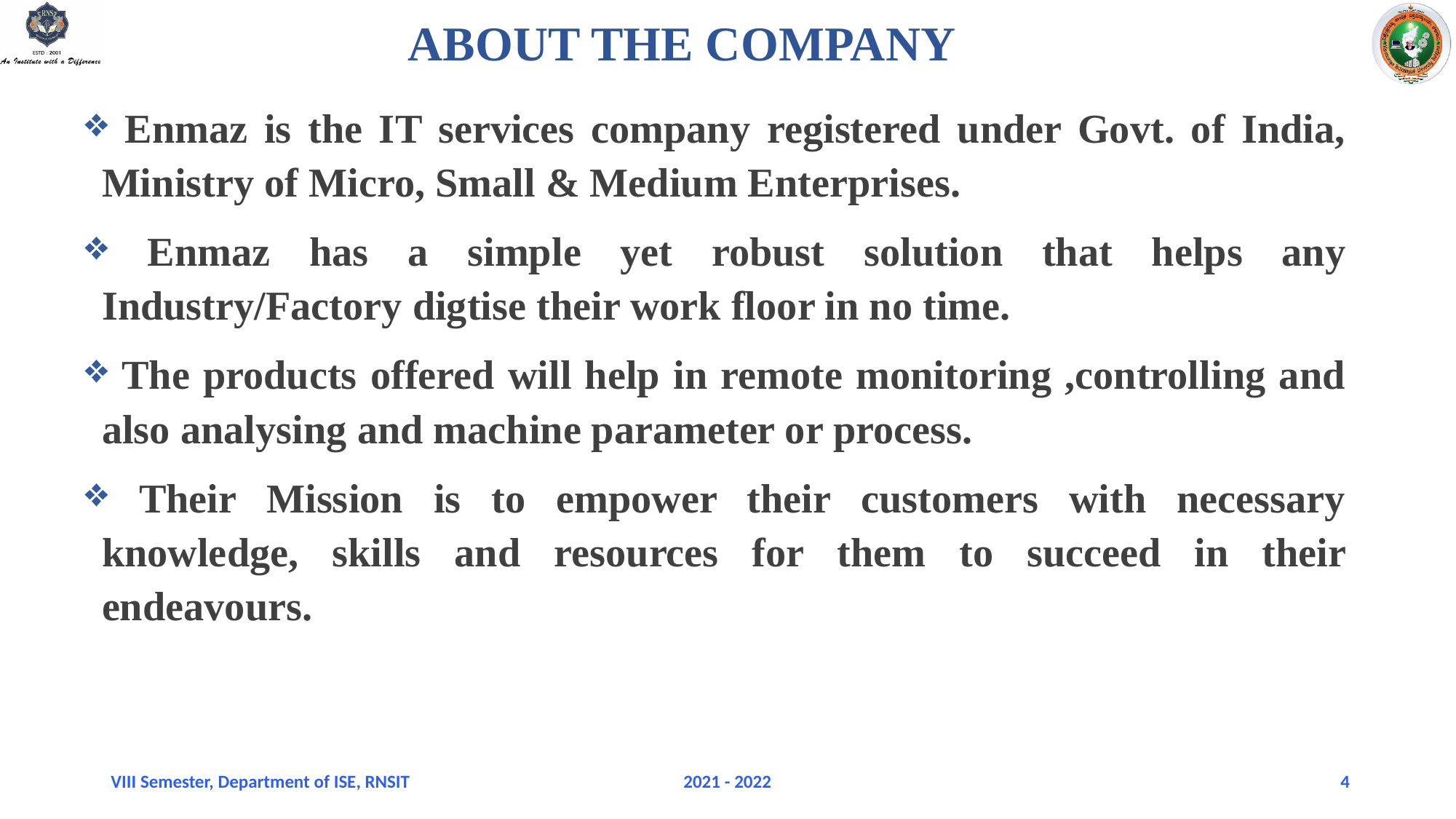

# ABOUT THE COMPANY
 Enmaz is the IT services company registered under Govt. of India, Ministry of Micro, Small & Medium Enterprises.
 Enmaz has a simple yet robust solution that helps any Industry/Factory digtise their work floor in no time.
 The products offered will help in remote monitoring ,controlling and also analysing and machine parameter or process.
 Their Mission is to empower their customers with necessary knowledge, skills and resources for them to succeed in their endeavours.
VIII Semester, Department of ISE, RNSIT
2021 - 2022
4